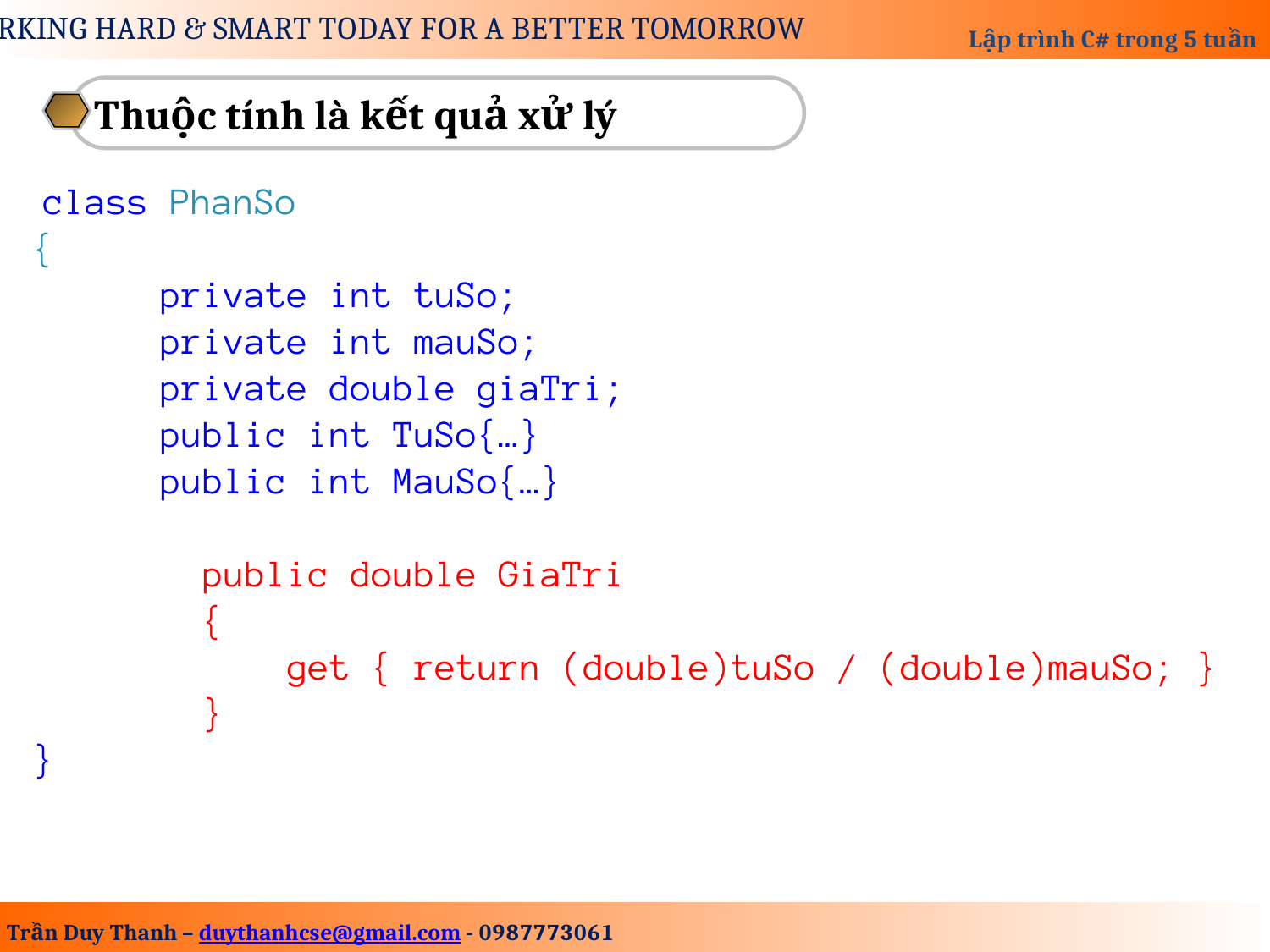

Thuộc tính là kết quả xử lý

 class PhanSo
{
	private int tuSo;
	private int mauSo;
	private double giaTri;
	public int TuSo{…}
	public int MauSo{…}

        public double GiaTri
        {
            get { return (double)tuSo / (double)mauSo; }
        }
}